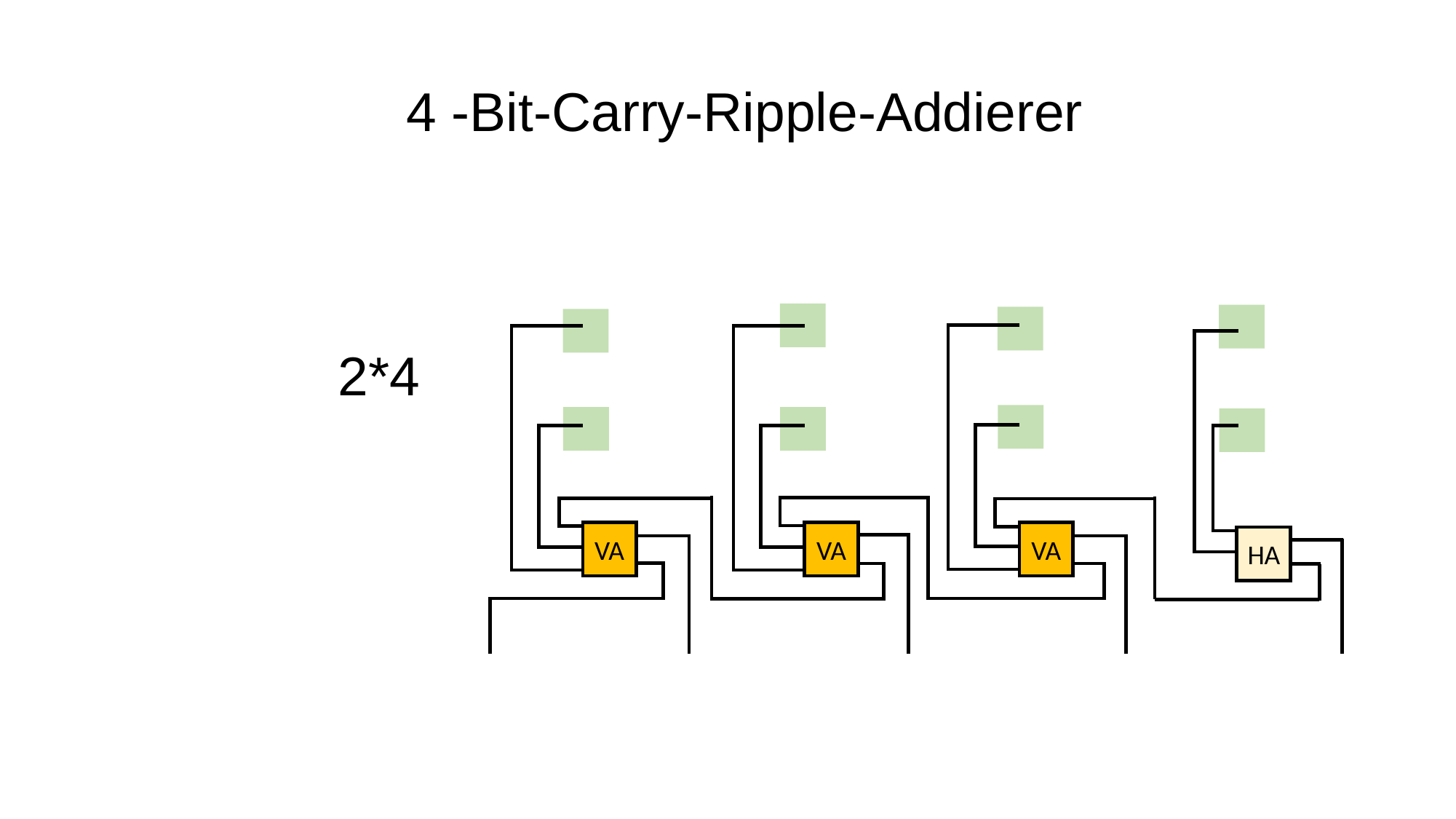

4 -Bit-Carry-Ripple-Addierer

2*4

VA
VA
VA

HA